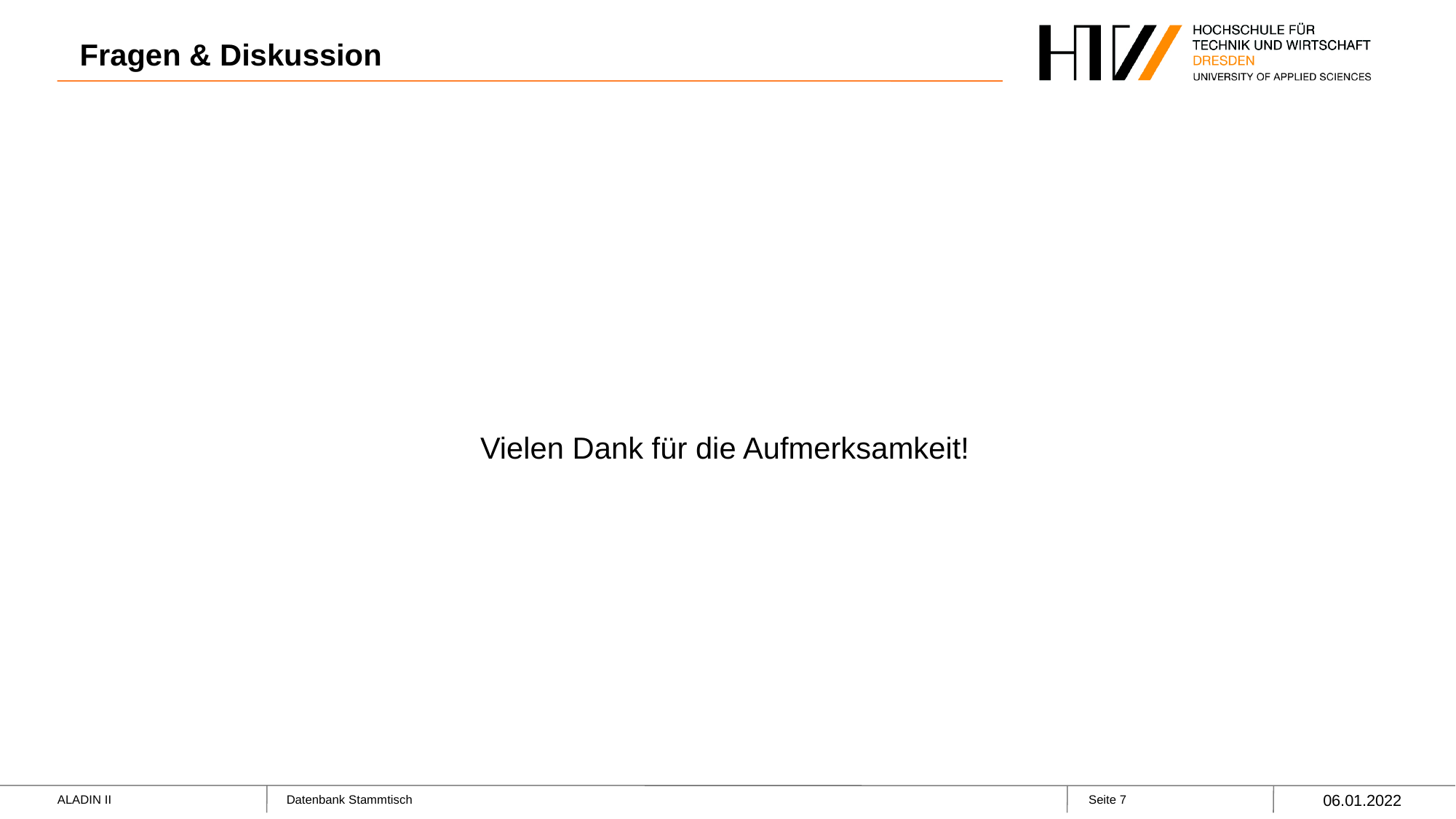

# Fragen & Diskussion

Vielen Dank für die Aufmerksamkeit!
06.01.2022